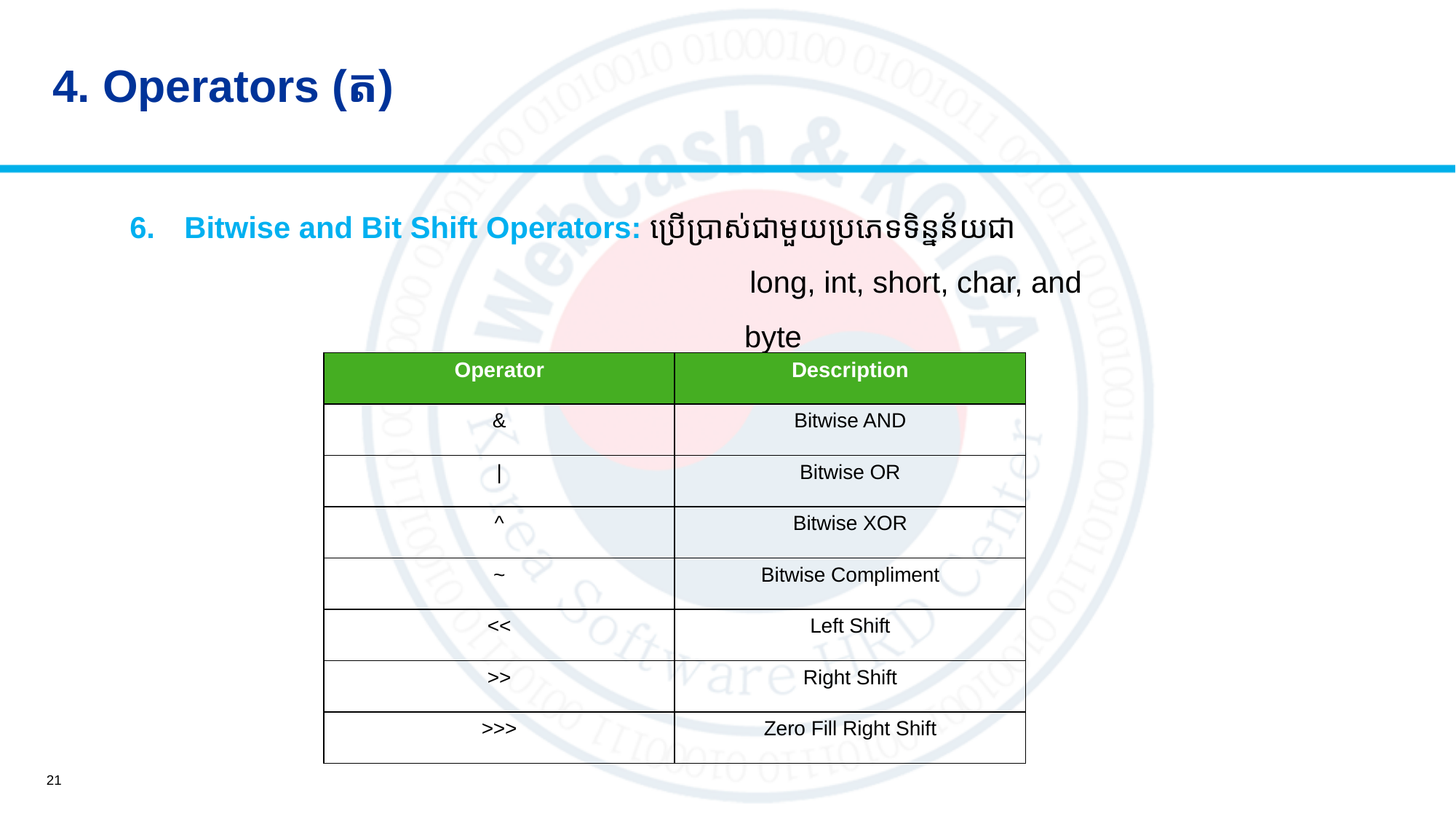

4. Operators (ត)
Bitwise and Bit Shift Operators: ប្រើប្រាស់ជាមួយប្រភេទទិន្នន័យជា​​
long, int, short, char, and byte

| Operator | Description |
| --- | --- |
| & | Bitwise AND |
| | | Bitwise OR |
| ^ | Bitwise XOR |
| ~ | Bitwise Compliment |
| << | Left Shift |
| >> | Right Shift |
| >>> | Zero Fill Right Shift |
21